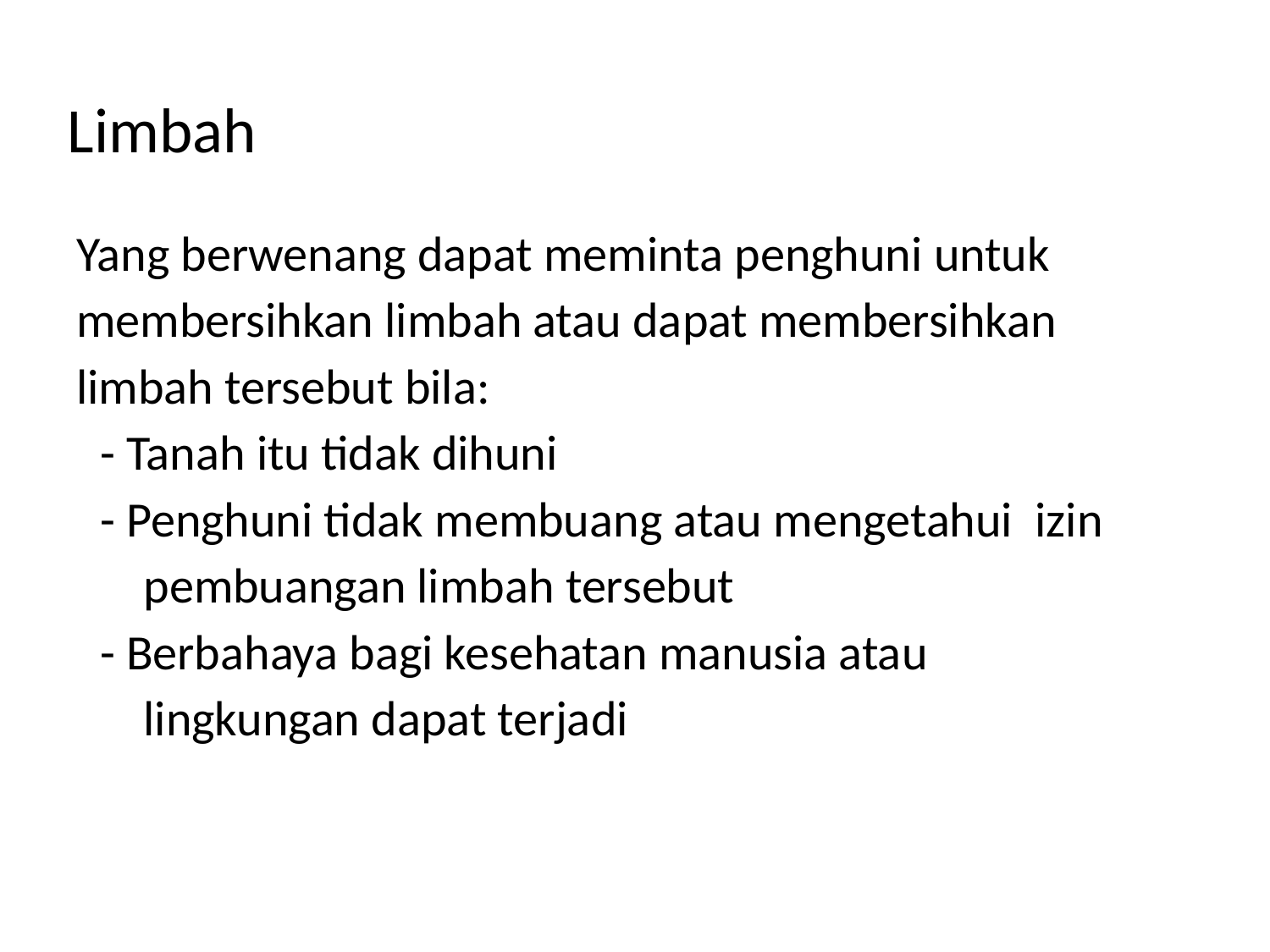

# Limbah
Yang berwenang dapat meminta penghuni untuk
membersihkan limbah atau dapat membersihkan
limbah tersebut bila:
	- Tanah itu tidak dihuni
	- Penghuni tidak membuang atau mengetahui  izin
      pembuangan limbah tersebut
	- Berbahaya bagi kesehatan manusia atau
      lingkungan dapat terjadi